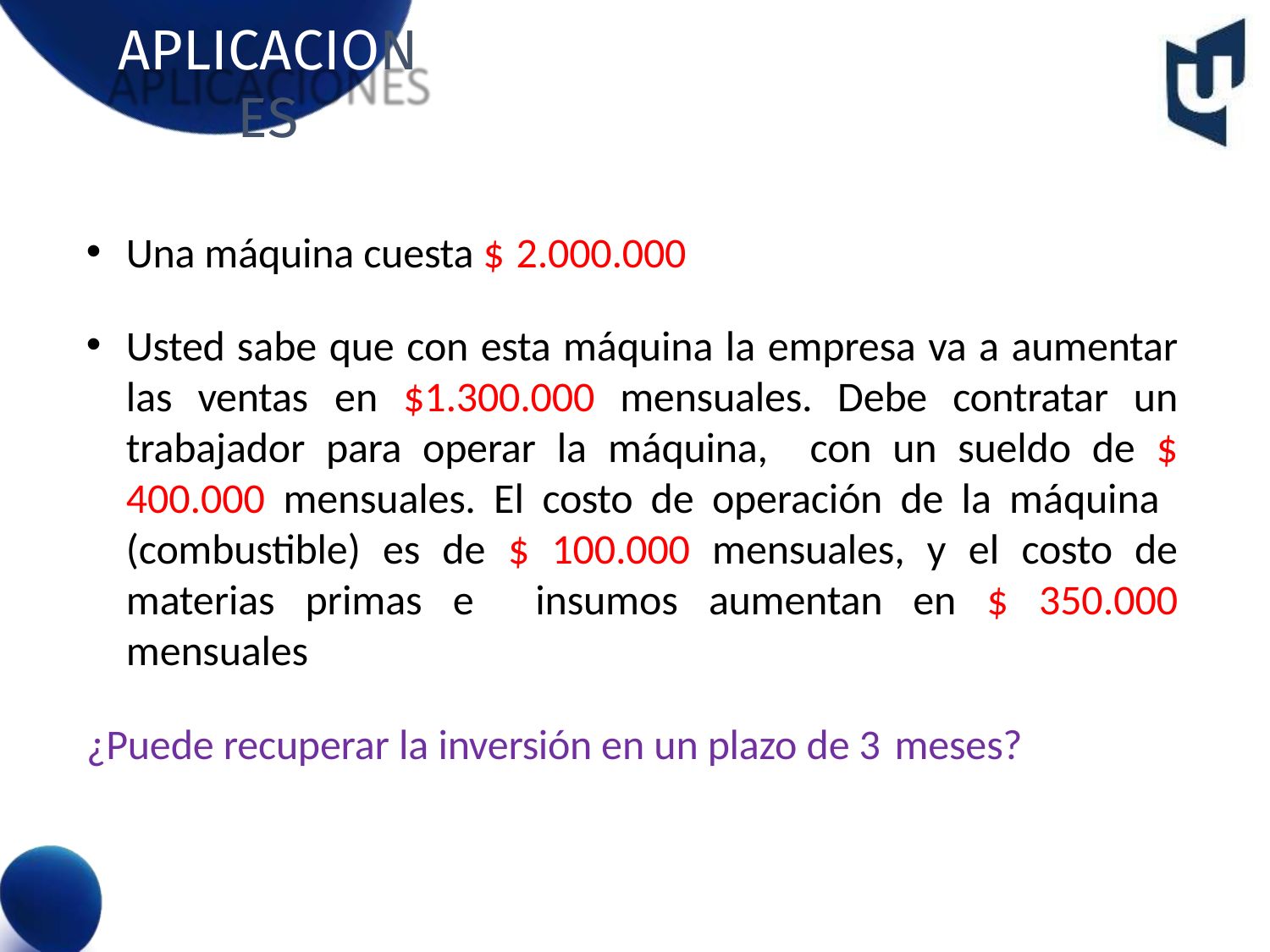

# APLICACIONES
Una máquina cuesta $ 2.000.000

Usted sabe que con esta máquina la empresa va a aumentar las ventas en $1.300.000 mensuales. Debe contratar un trabajador para operar la máquina,  con un sueldo de $ 400.000 mensuales. El costo de operación de la máquina  (combustible) es de $ 100.000 mensuales, y el costo de materias primas e  insumos aumentan en $ 350.000 mensuales

¿Puede recuperar la inversión en un plazo de 3 meses?